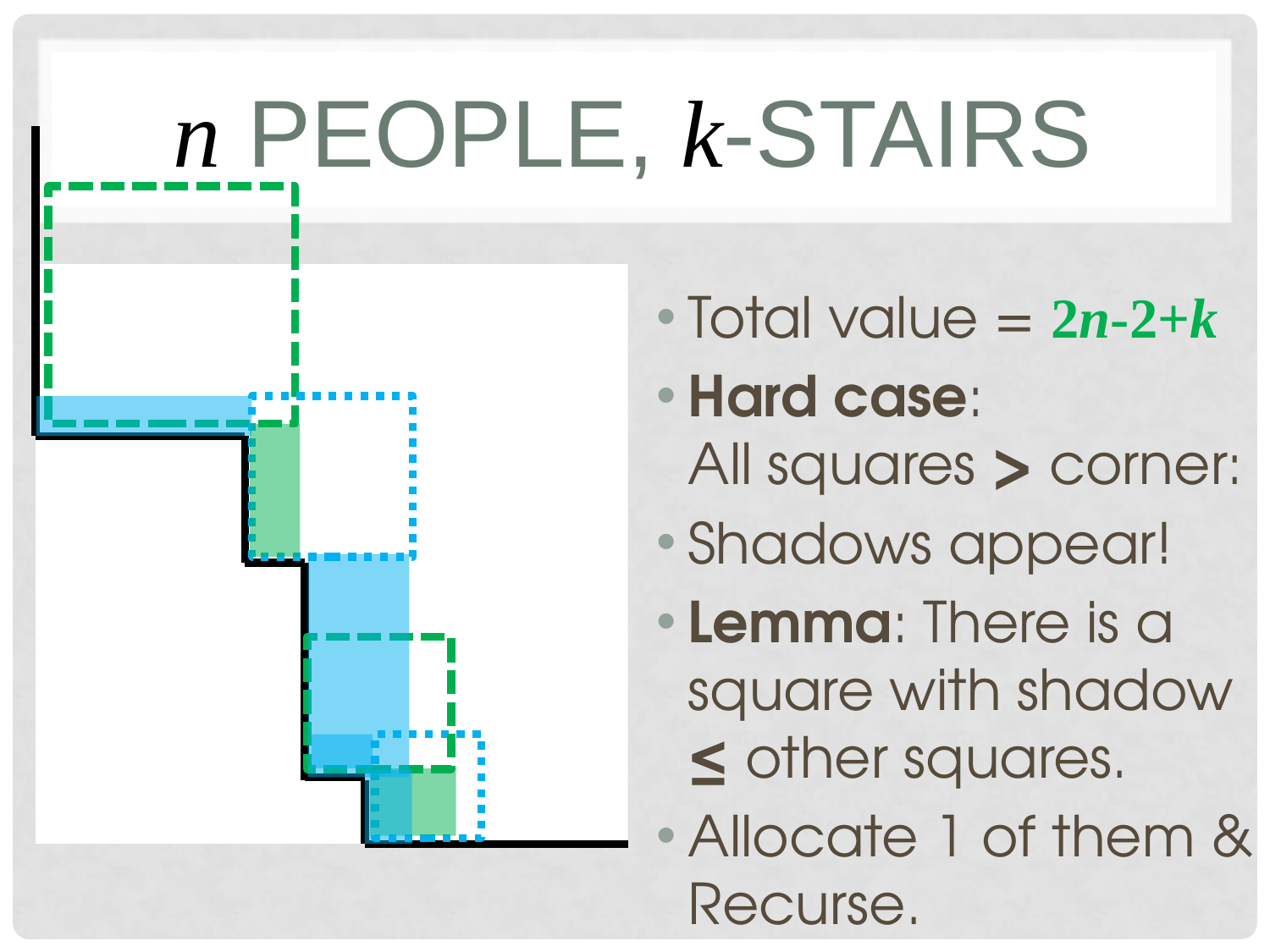

# n people, k-stairs

Total value = 2n-2+k
Hard case:
All squares > corner:
Shadows appear!
Lemma: There is a square with shadow
≤ other squares.
Allocate 1 of them & Recurse.